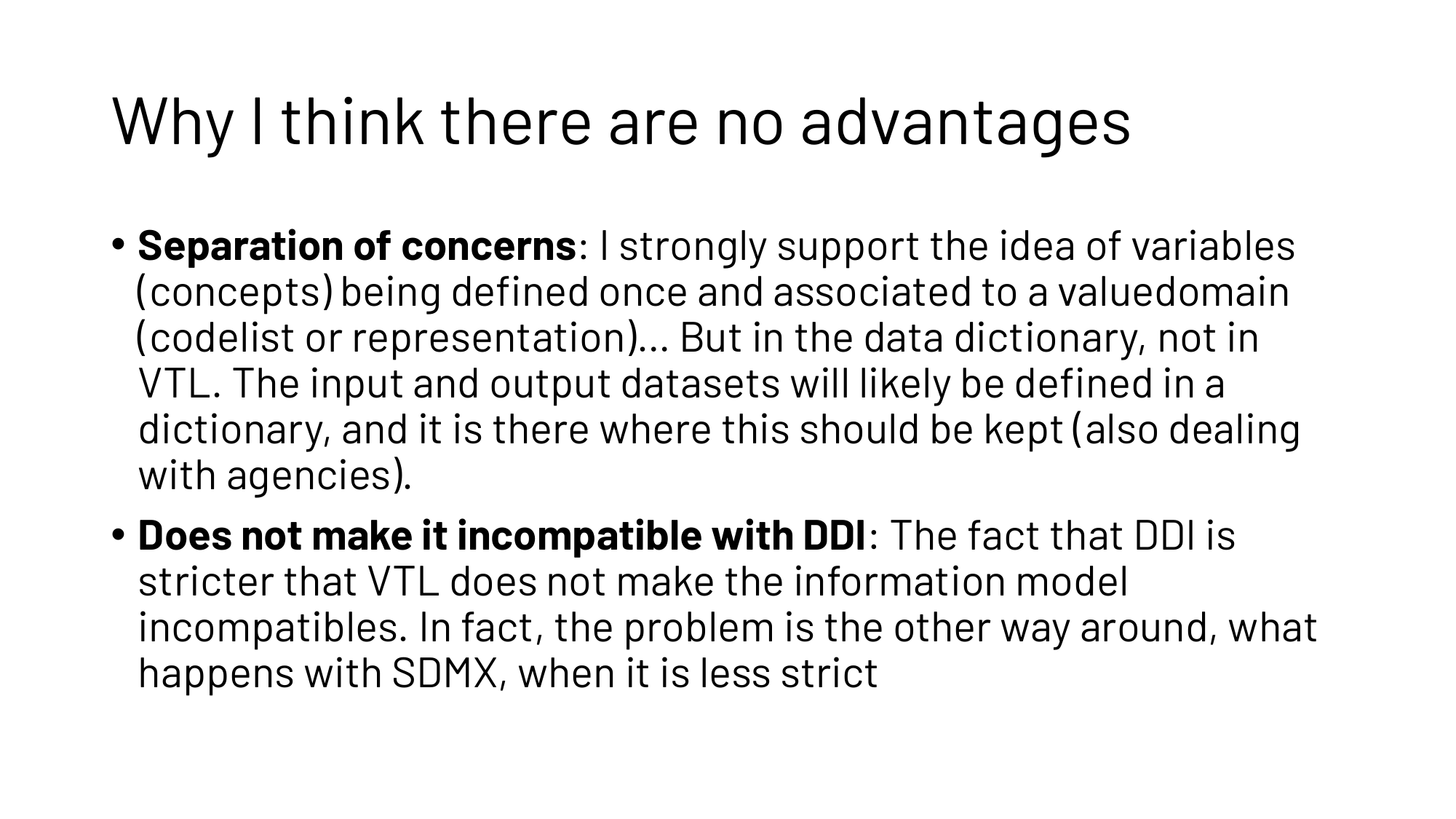

# Why I think there are no advantages
Separation of concerns: I strongly support the idea of variables (concepts) being defined once and associated to a valuedomain (codelist or representation)… But in the data dictionary, not in VTL. The input and output datasets will likely be defined in a dictionary, and it is there where this should be kept (also dealing with agencies).
Does not make it incompatible with DDI: The fact that DDI is stricter that VTL does not make the information model incompatibles. In fact, the problem is the other way around, what happens with SDMX, when it is less strict